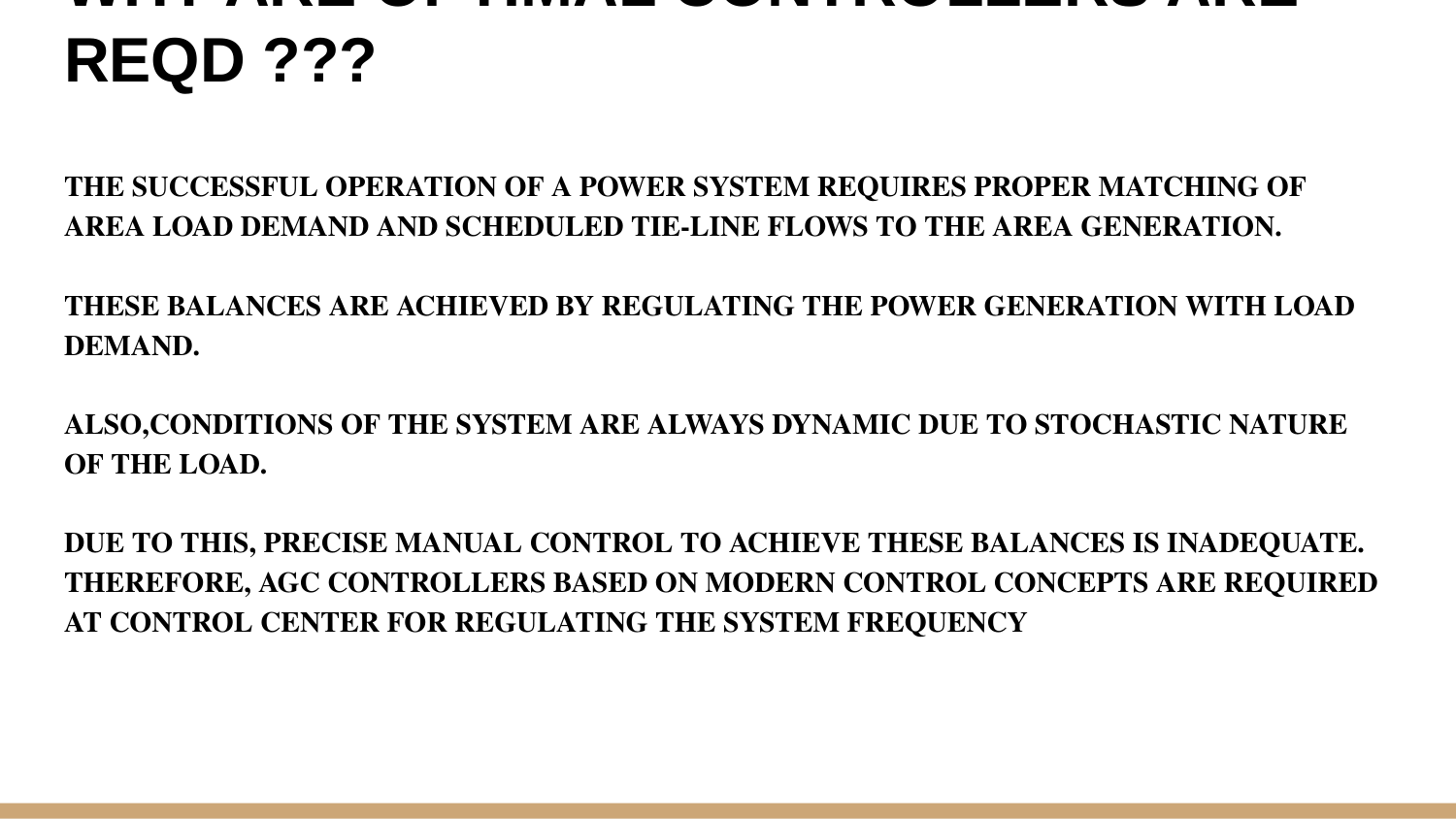

# WHY ARE OPTIMAL CONTROLLERS ARE REQD ???
THE SUCCESSFUL OPERATION OF A POWER SYSTEM REQUIRES PROPER MATCHING OF AREA LOAD DEMAND AND SCHEDULED TIE-LINE FLOWS TO THE AREA GENERATION.

THESE BALANCES ARE ACHIEVED BY REGULATING THE POWER GENERATION WITH LOAD DEMAND.

ALSO,CONDITIONS OF THE SYSTEM ARE ALWAYS DYNAMIC DUE TO STOCHASTIC NATURE OF THE LOAD.

DUE TO THIS, PRECISE MANUAL CONTROL TO ACHIEVE THESE BALANCES IS INADEQUATE. THEREFORE, AGC CONTROLLERS BASED ON MODERN CONTROL CONCEPTS ARE REQUIRED AT CONTROL CENTER FOR REGULATING THE SYSTEM FREQUENCY